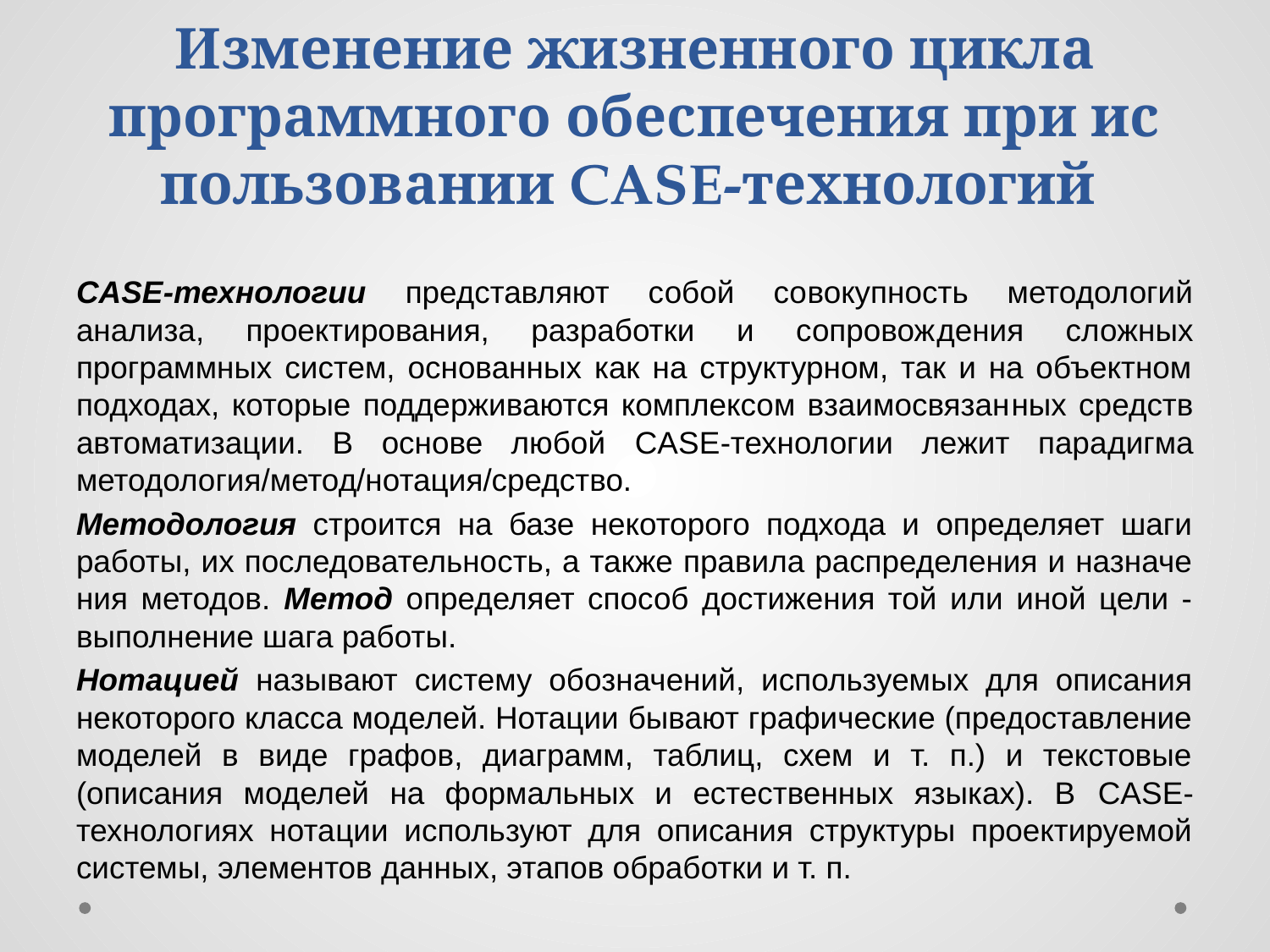

# Изменение жизненного цикла программного обеспечения при ис­пользовании CASE-технологий

CASE-технологии представляют собой со­вокупность методологий анализа, проектирования, разработки и сопровож­дения сложных программных систем, основанных как на структурном, так и на объектном подходах, которые поддерживаются комплексом взаимосвязан­ных средств автоматизации. В основе любой CASE-технологии лежит пара­дигма методология/метод/нотация/средство.
Методология строится на базе некоторого подхода и определяет шаги работы, их последовательность, а также правила распределения и назначе­ния методов. Метод определяет способ достижения той или иной цели - вы­полнение шага работы.
Нотацией называют систему обозначений, используемых для описания некоторого класса моделей. Нотации бывают графические (предоставление моделей в виде графов, диаграмм, таблиц, схем и т. п.) и текстовые (описания моделей на формальных и естественных языках). В CASE-технологиях нота­ции используют для описания структуры проектируемой системы, элементов данных, этапов обработки и т. п.